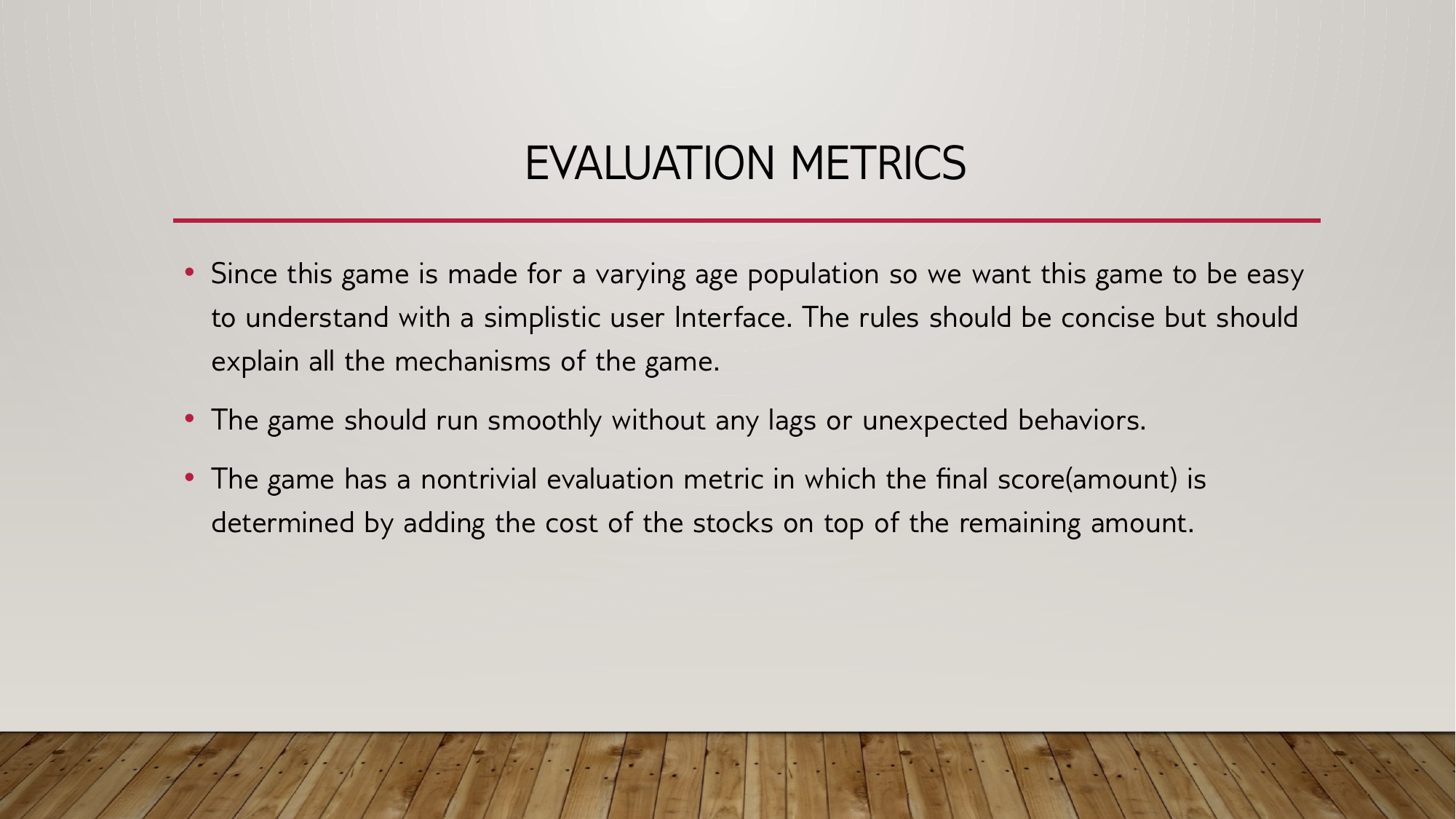

# Evaluation metrics
Since this game is made for a varying age population so we want this game to be easy to understand with a simplistic user Interface. The rules should be concise but should explain all the mechanisms of the game.
The game should run smoothly without any lags or unexpected behaviors.
The game has a nontrivial evaluation metric in which the final score(amount) is determined by adding the cost of the stocks on top of the remaining amount.